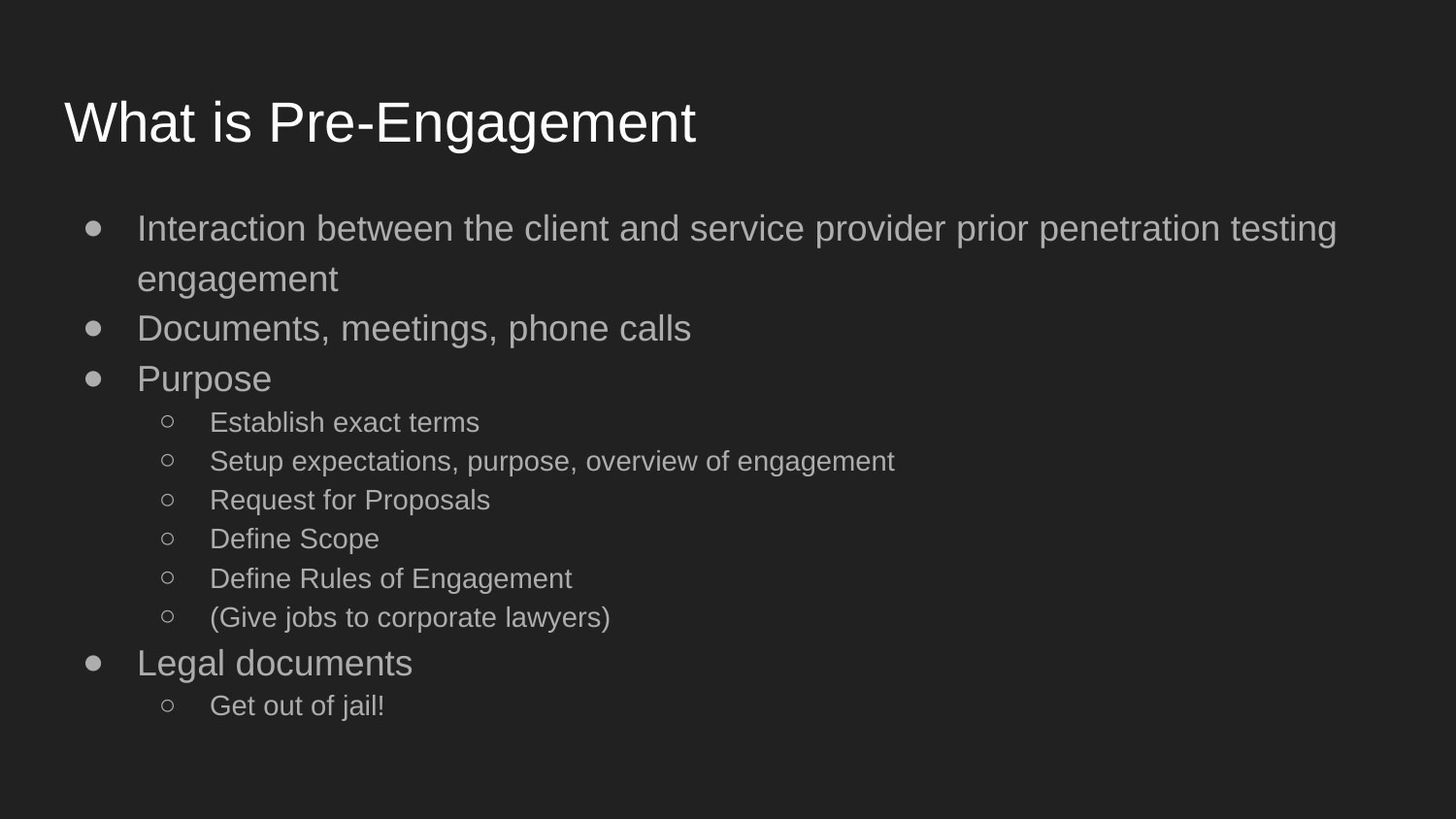

# What is Pre-Engagement
Interaction between the client and service provider prior penetration testing engagement
Documents, meetings, phone calls
Purpose
Establish exact terms
Setup expectations, purpose, overview of engagement
Request for Proposals
Define Scope
Define Rules of Engagement
(Give jobs to corporate lawyers)
Legal documents
Get out of jail!